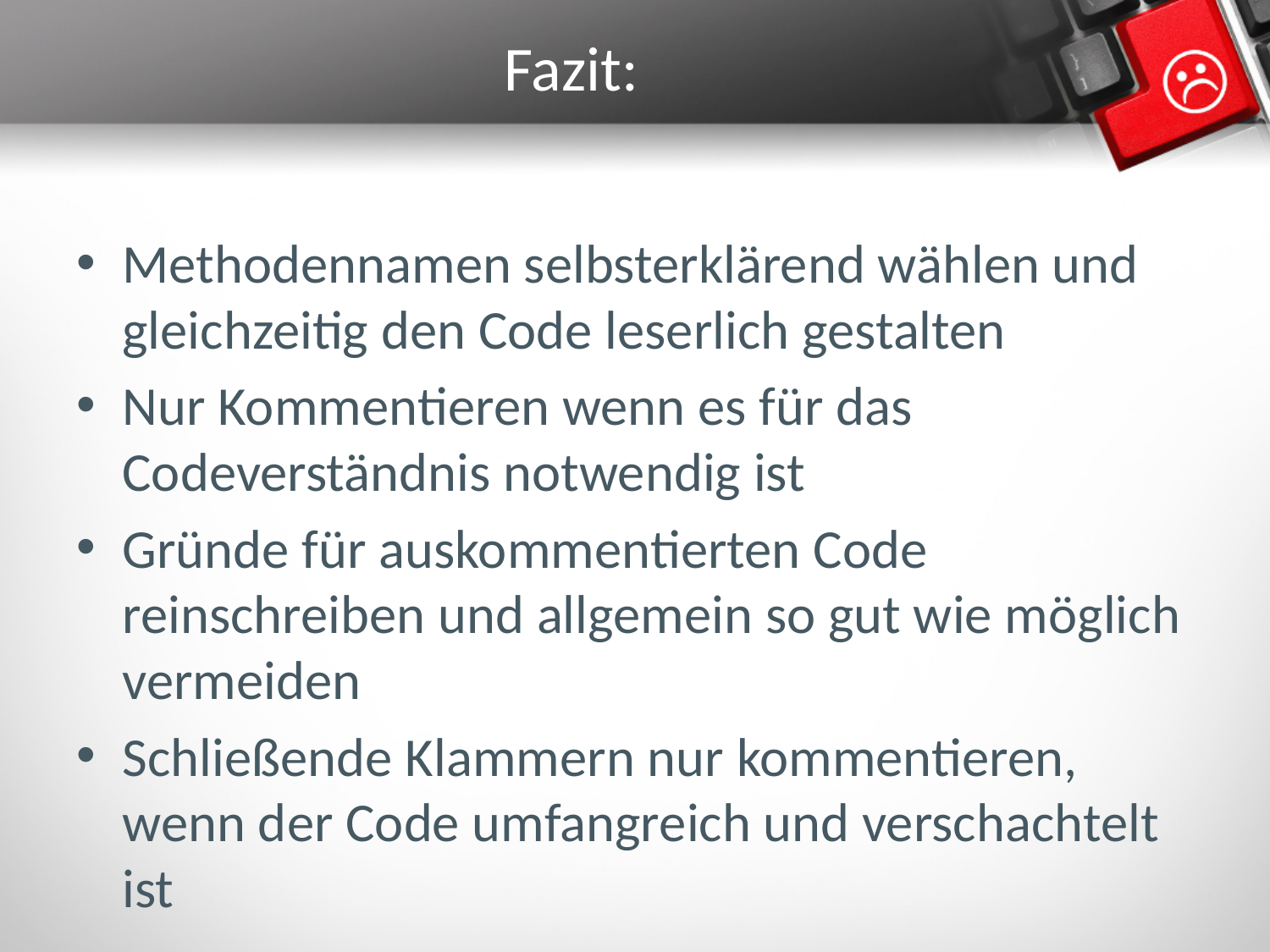

# Fazit:
Methodennamen selbsterklärend wählen und gleichzeitig den Code leserlich gestalten
Nur Kommentieren wenn es für das Codeverständnis notwendig ist
Gründe für auskommentierten Code reinschreiben und allgemein so gut wie möglich vermeiden
Schließende Klammern nur kommentieren, wenn der Code umfangreich und verschachtelt ist